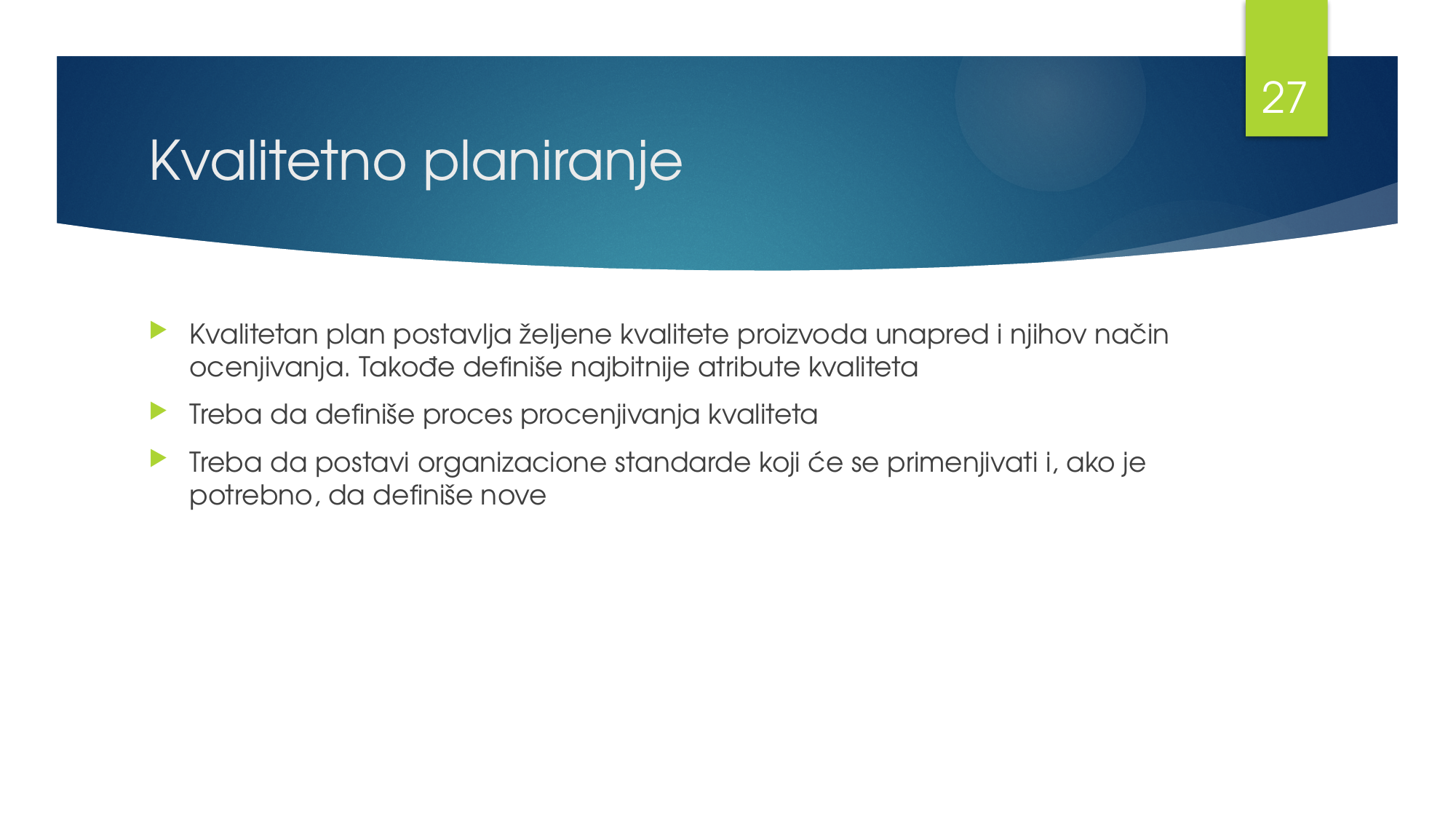

27
# Kvalitetno planiranje
Kvalitetan plan postavlja željene kvalitete proizvoda unapred i njihov način ocenjivanja. Takođe definiše najbitnije atribute kvaliteta
Treba da definiše proces procenjivanja kvaliteta
Treba da postavi organizacione standarde koji će se primenjivati i, ako je potrebno, da definiše nove